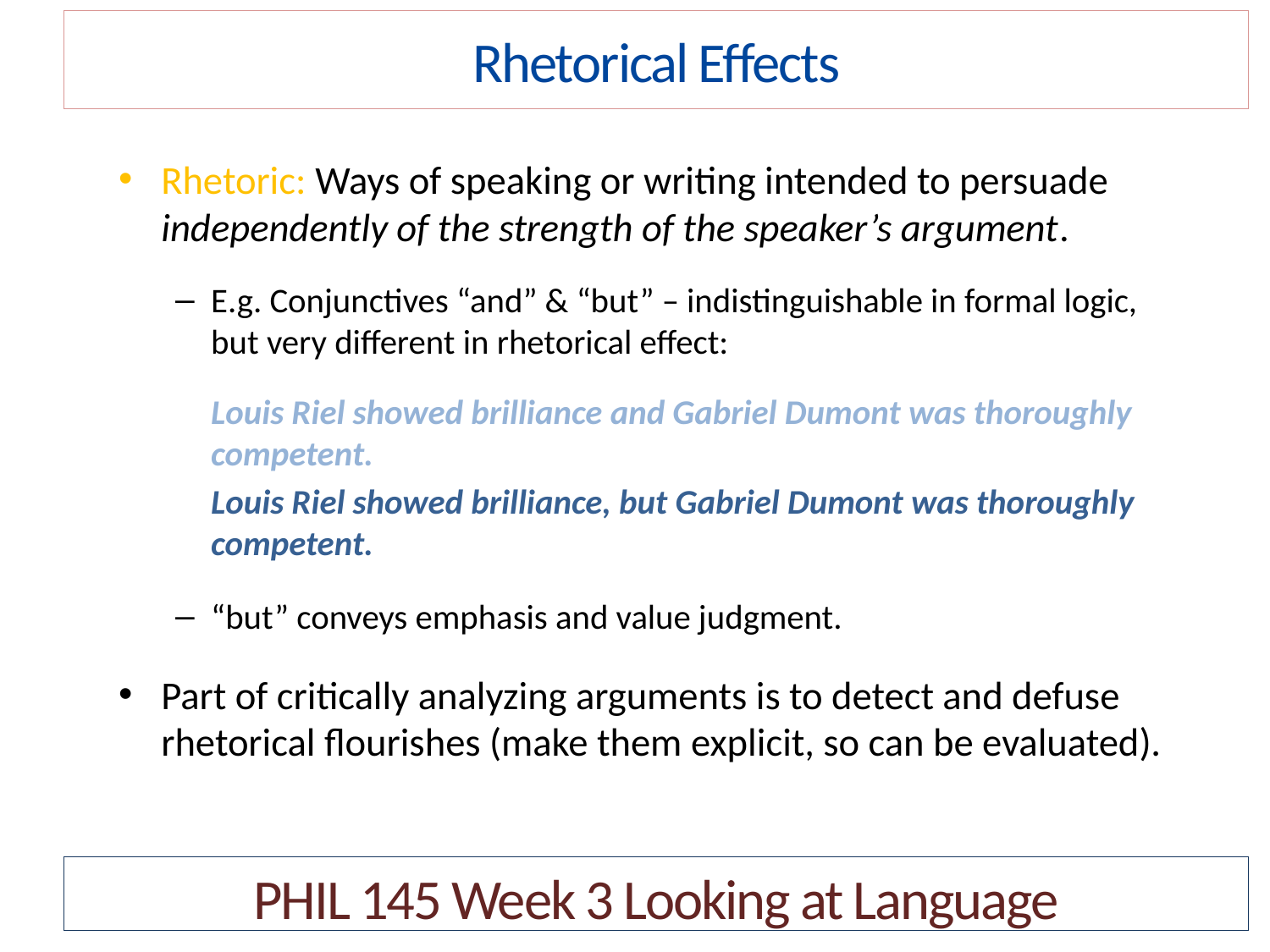

Rhetorical Effects
Rhetoric: Ways of speaking or writing intended to persuade independently of the strength of the speaker’s argument.

E.g. Conjunctives “and” & “but” – indistinguishable in formal logic, but very different in rhetorical effect:

	Louis Riel showed brilliance and Gabriel Dumont was thoroughly competent.
	Louis Riel showed brilliance, but Gabriel Dumont was thoroughly competent.

“but” conveys emphasis and value judgment.

Part of critically analyzing arguments is to detect and defuse rhetorical flourishes (make them explicit, so can be evaluated).
PHIL 145 Week 3 Looking at Language